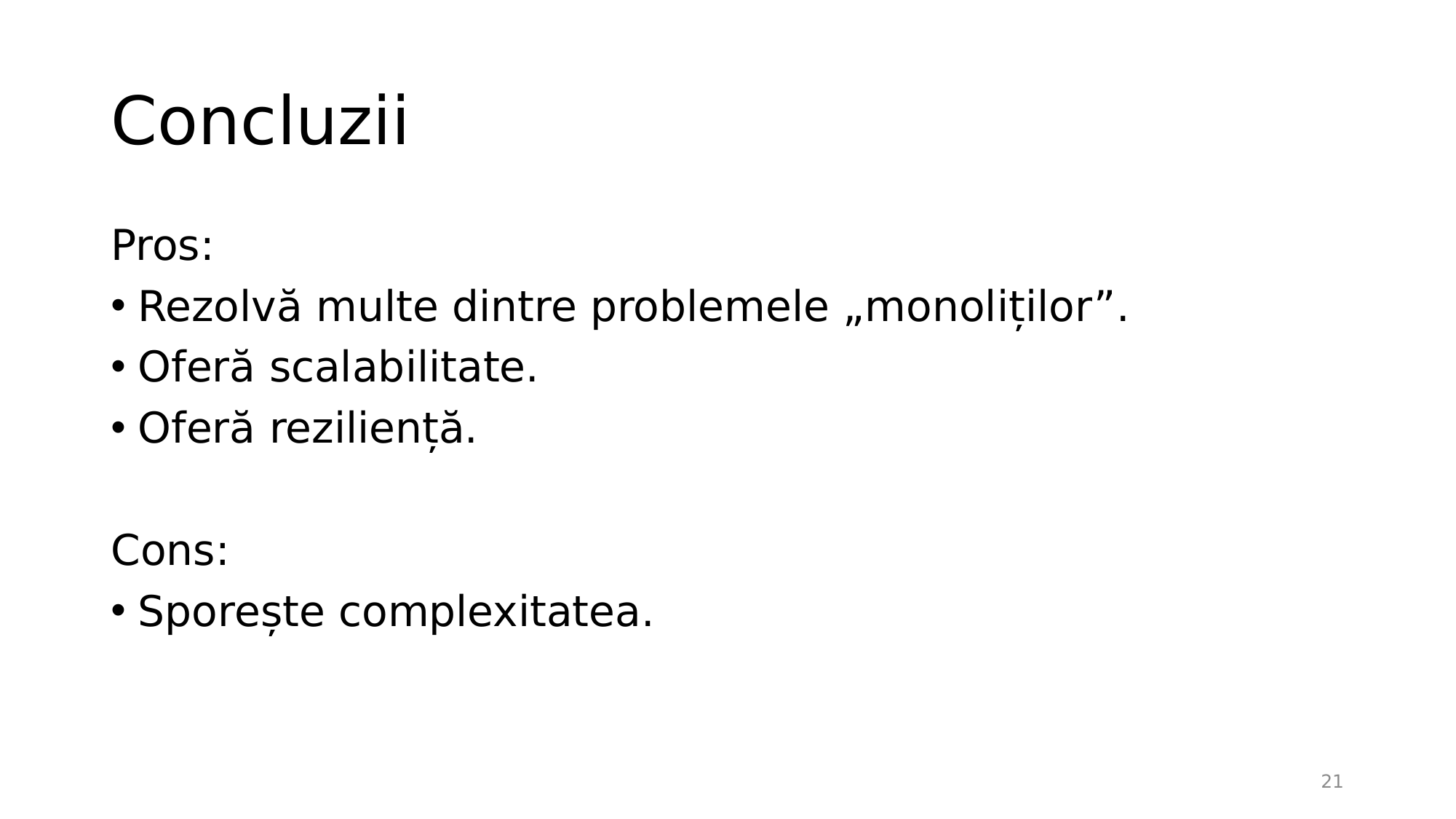

# Concluzii
Pros:
Rezolvă multe dintre problemele „monoliților”.
Oferă scalabilitate.
Oferă reziliență.

Cons:
Sporește complexitatea.
21